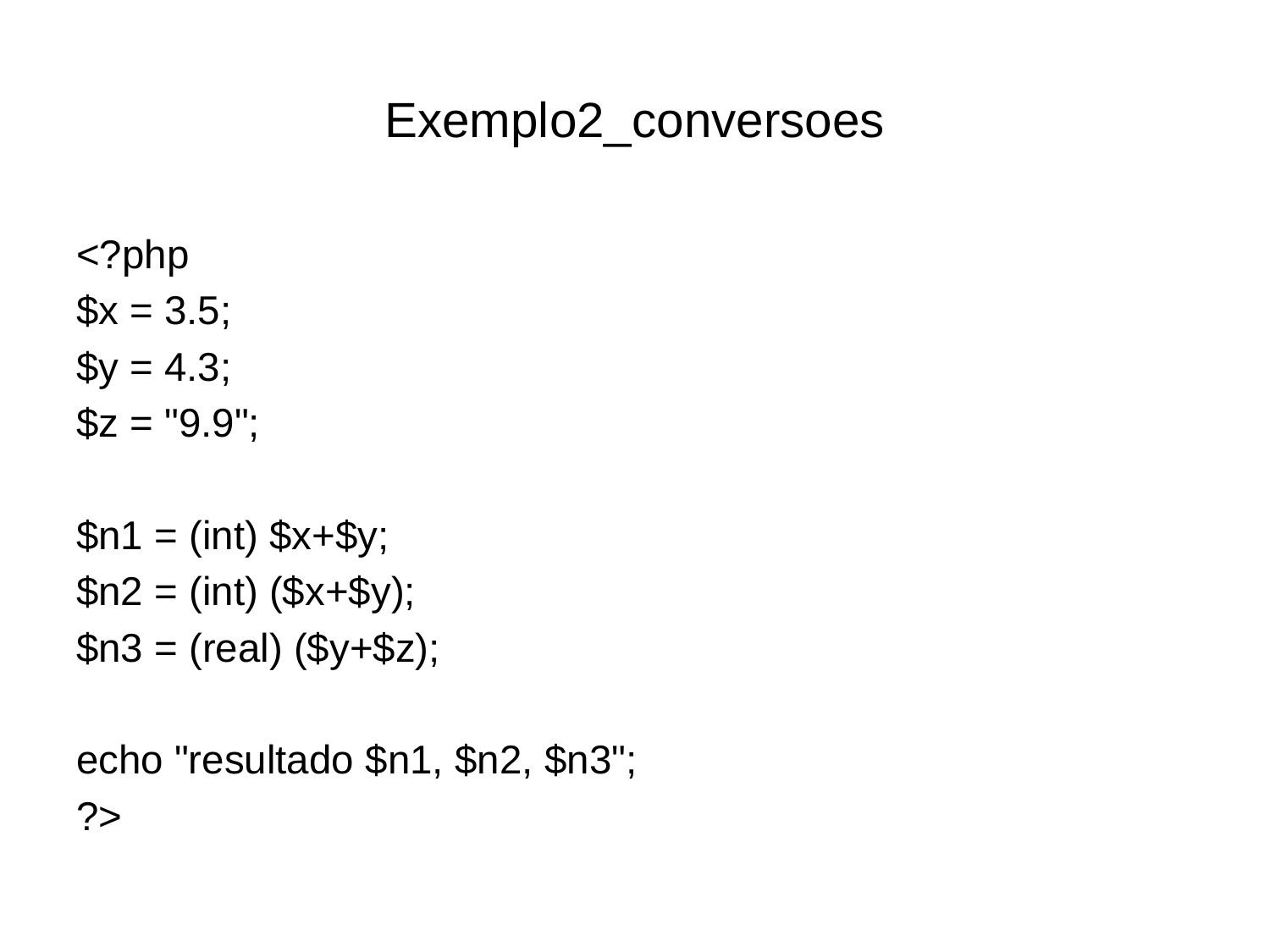

# Exemplo2_conversoes
<?php
$x = 3.5;
$y = 4.3;
$z = "9.9";

$n1 = (int) $x+$y;
$n2 = (int) ($x+$y);
$n3 = (real) ($y+$z);

echo "resultado $n1, $n2, $n3";
?>